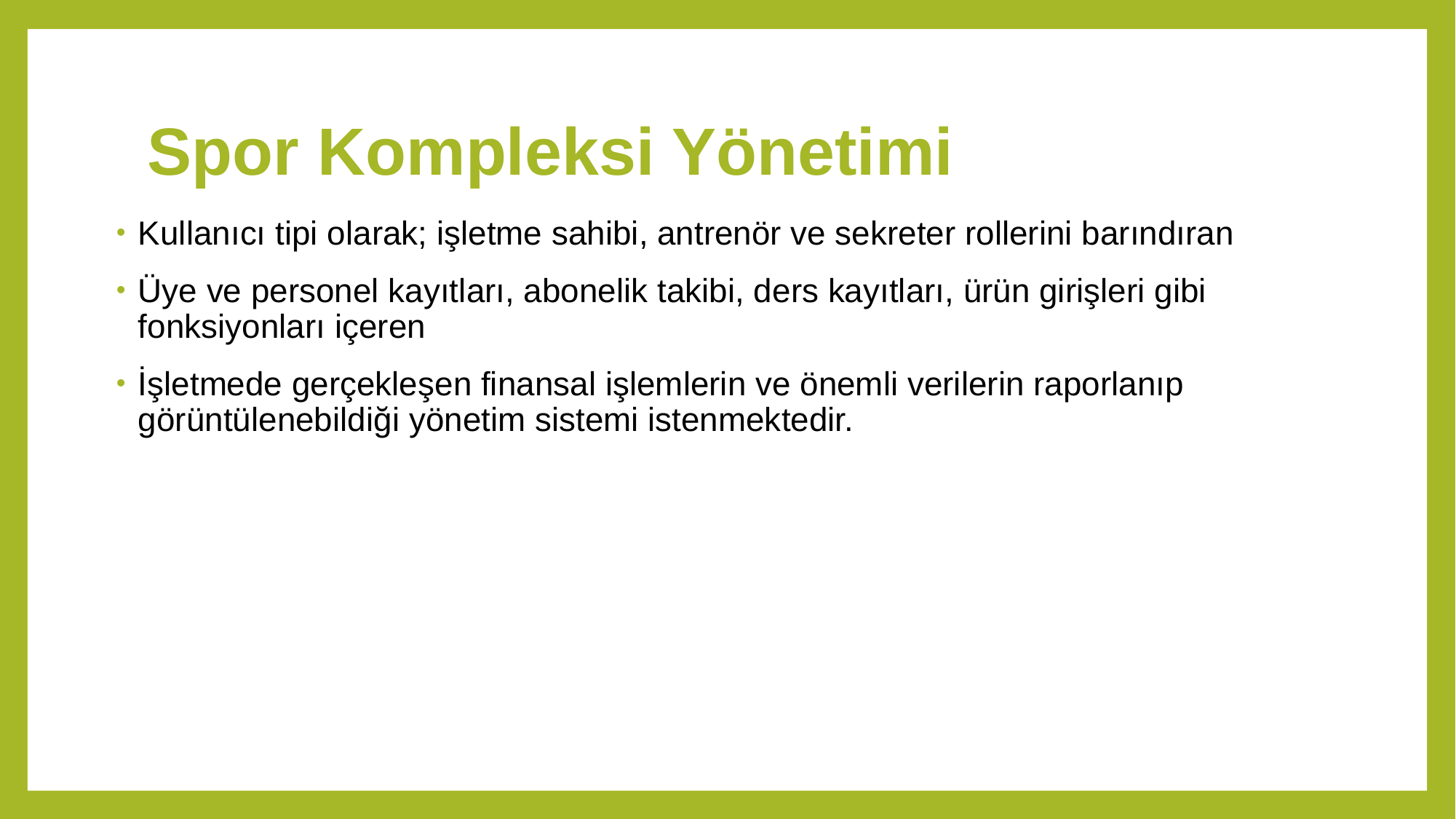

# Spor Kompleksi Yönetimi
Kullanıcı tipi olarak; işletme sahibi, antrenör ve sekreter rollerini barındıran
Üye ve personel kayıtları, abonelik takibi, ders kayıtları, ürün girişleri gibi fonksiyonları içeren
İşletmede gerçekleşen finansal işlemlerin ve önemli verilerin raporlanıp görüntülenebildiği yönetim sistemi istenmektedir.